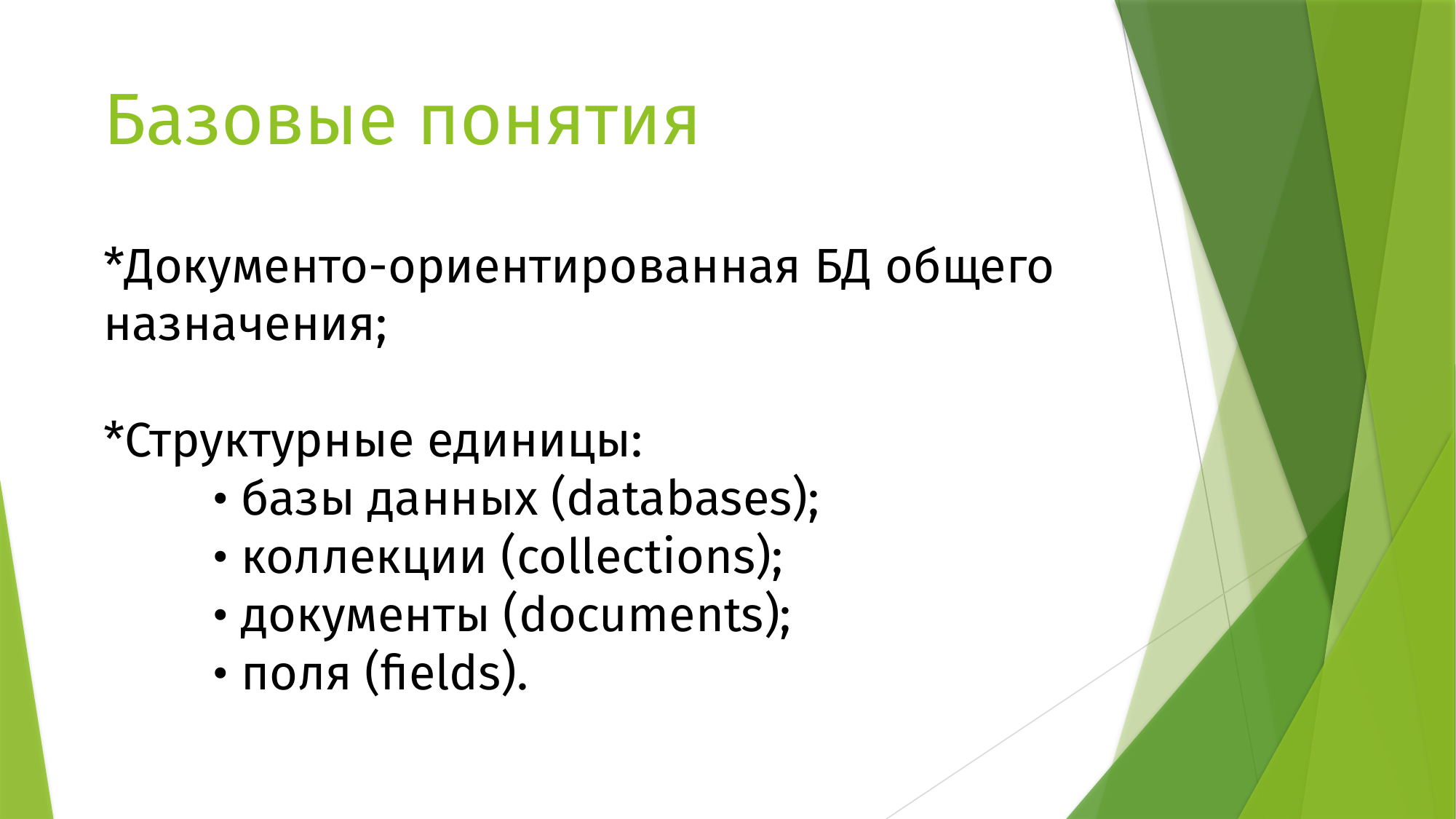

# Базовые понятия
*Документо-ориентированная БД общего назначения;

*Структурные единицы:
	• базы данных (databases);
	• коллекции (collections);
	• документы (documents);
	• поля (fields).